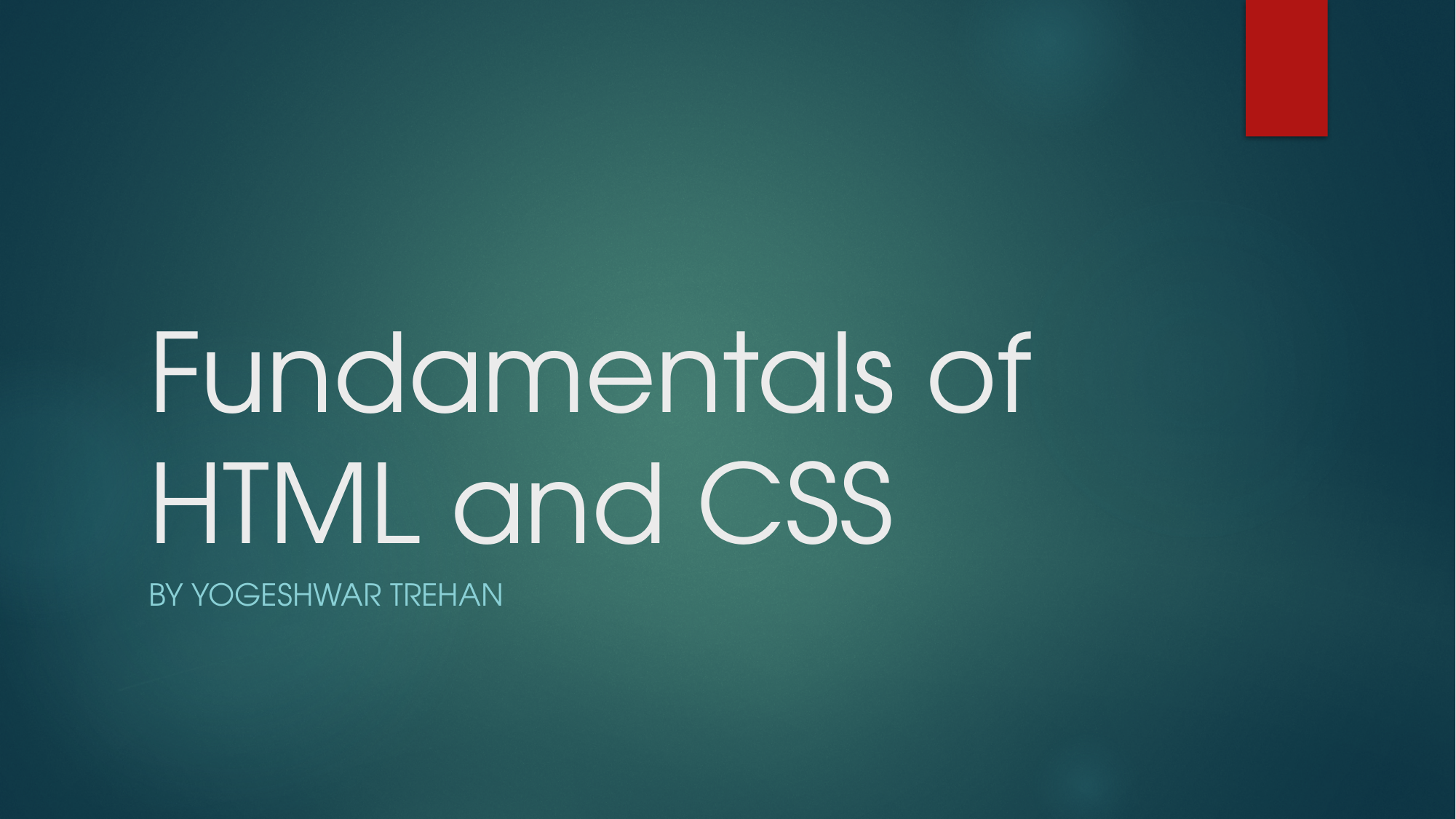

# Fundamentals of HTML and CSS
By Yogeshwar Trehan